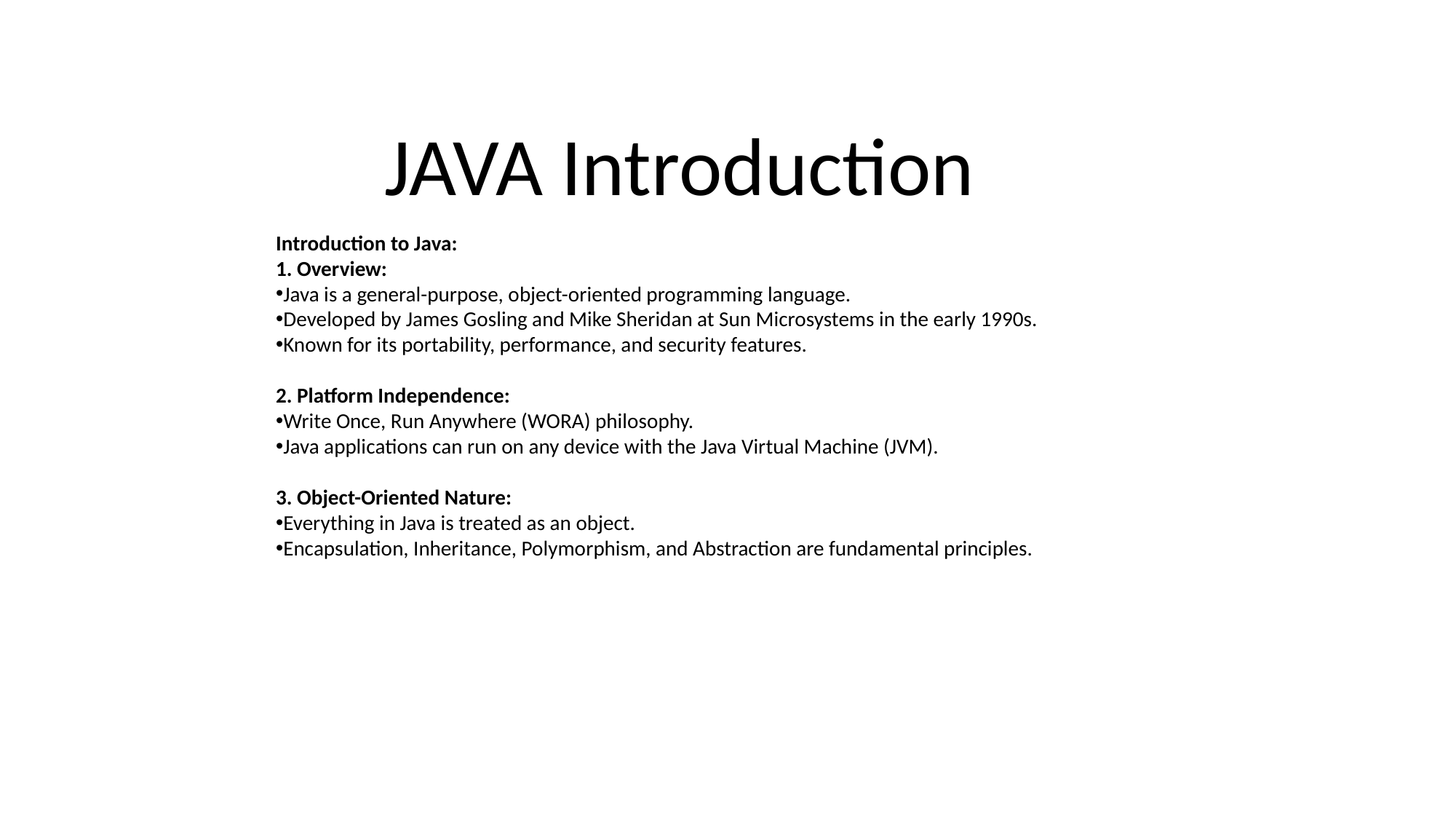

JAVA Introduction
Introduction to Java:
1. Overview:
Java is a general-purpose, object-oriented programming language.
Developed by James Gosling and Mike Sheridan at Sun Microsystems in the early 1990s.
Known for its portability, performance, and security features.

2. Platform Independence:
Write Once, Run Anywhere (WORA) philosophy.
Java applications can run on any device with the Java Virtual Machine (JVM).

3. Object-Oriented Nature:
Everything in Java is treated as an object.
Encapsulation, Inheritance, Polymorphism, and Abstraction are fundamental principles.